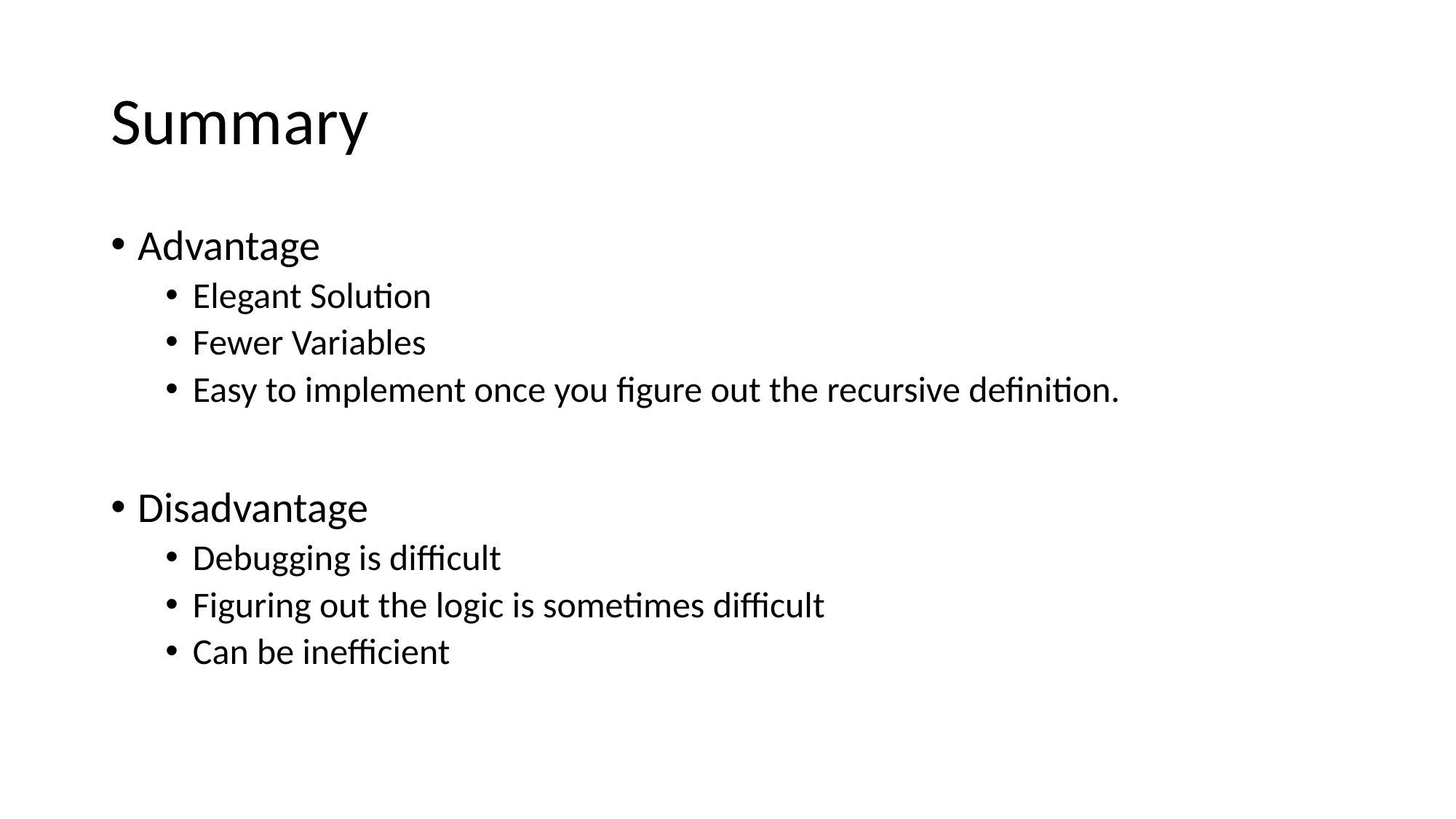

# Summary
Advantage
Elegant Solution
Fewer Variables
Easy to implement once you figure out the recursive definition.

Disadvantage
Debugging is difficult
Figuring out the logic is sometimes difficult
Can be inefficient